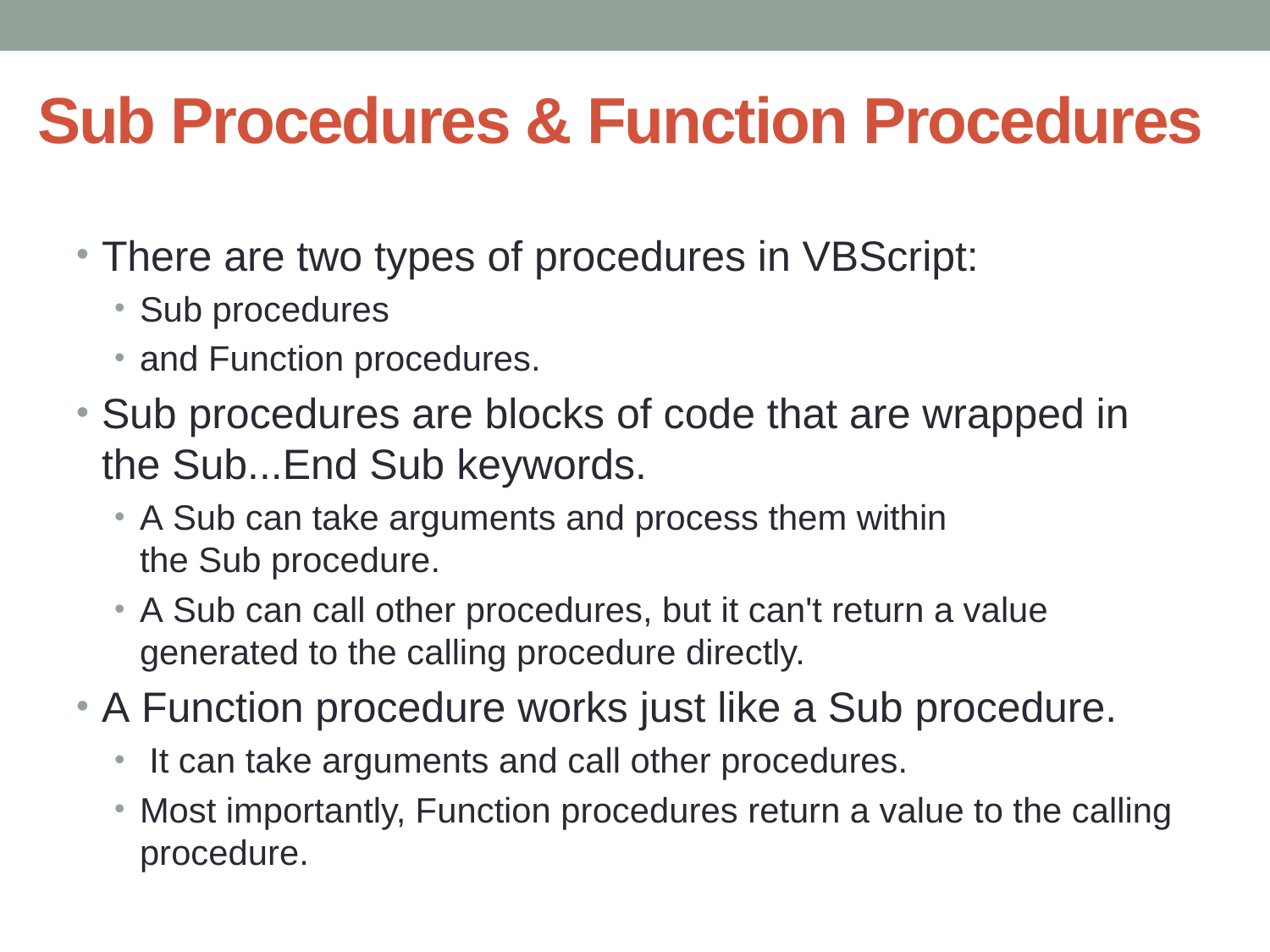

# Sub Procedures & Function Procedures
There are two types of procedures in VBScript:
Sub procedures
and Function procedures.
Sub procedures are blocks of code that are wrapped in the Sub...End Sub keywords.
A Sub can take arguments and process them within the Sub procedure.
A Sub can call other procedures, but it can't return a value generated to the calling procedure directly.
A Function procedure works just like a Sub procedure.
 It can take arguments and call other procedures.
Most importantly, Function procedures return a value to the calling procedure.